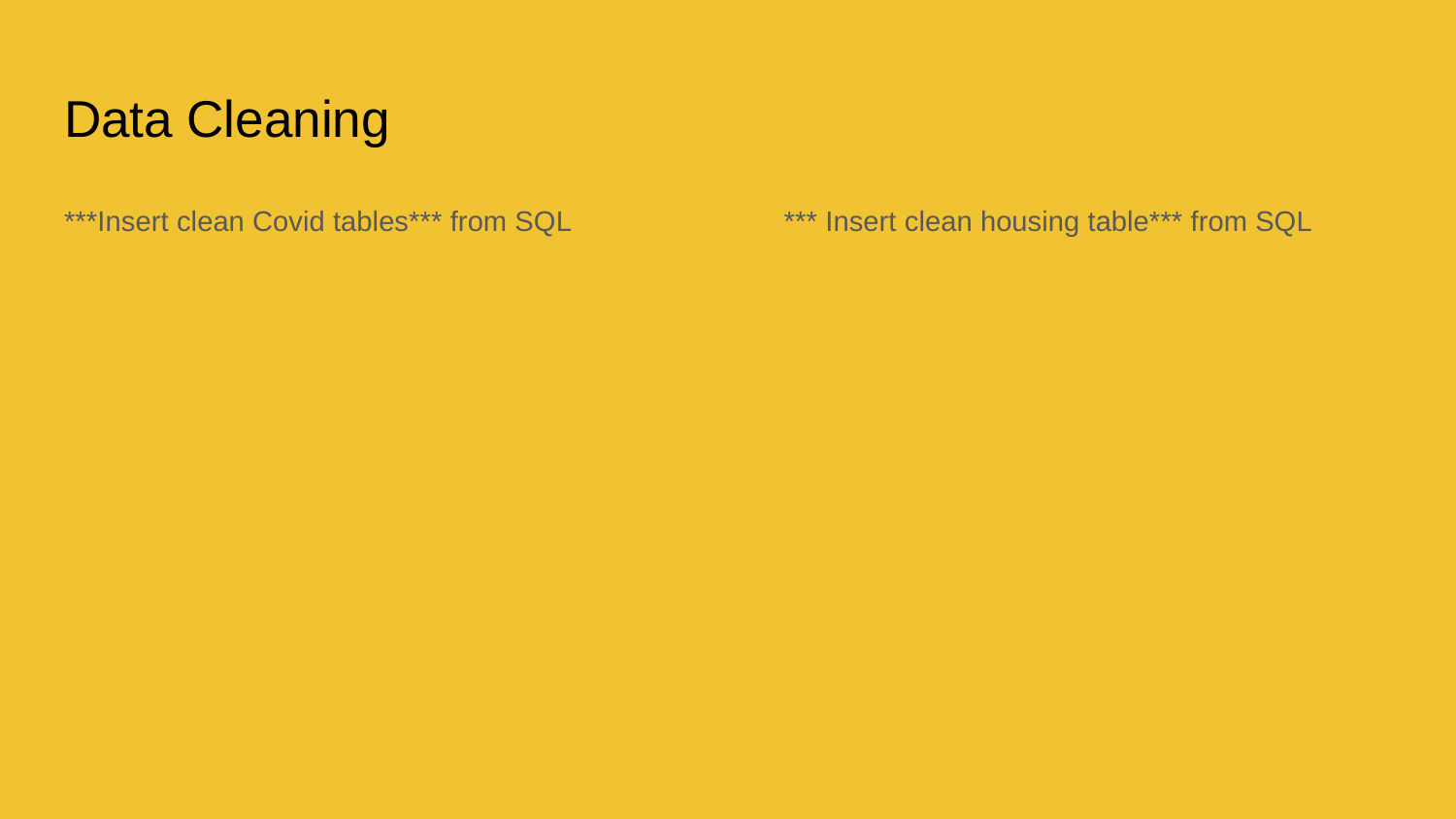

# Data Cleaning
***Insert clean Covid tables*** from SQL
*** Insert clean housing table*** from SQL